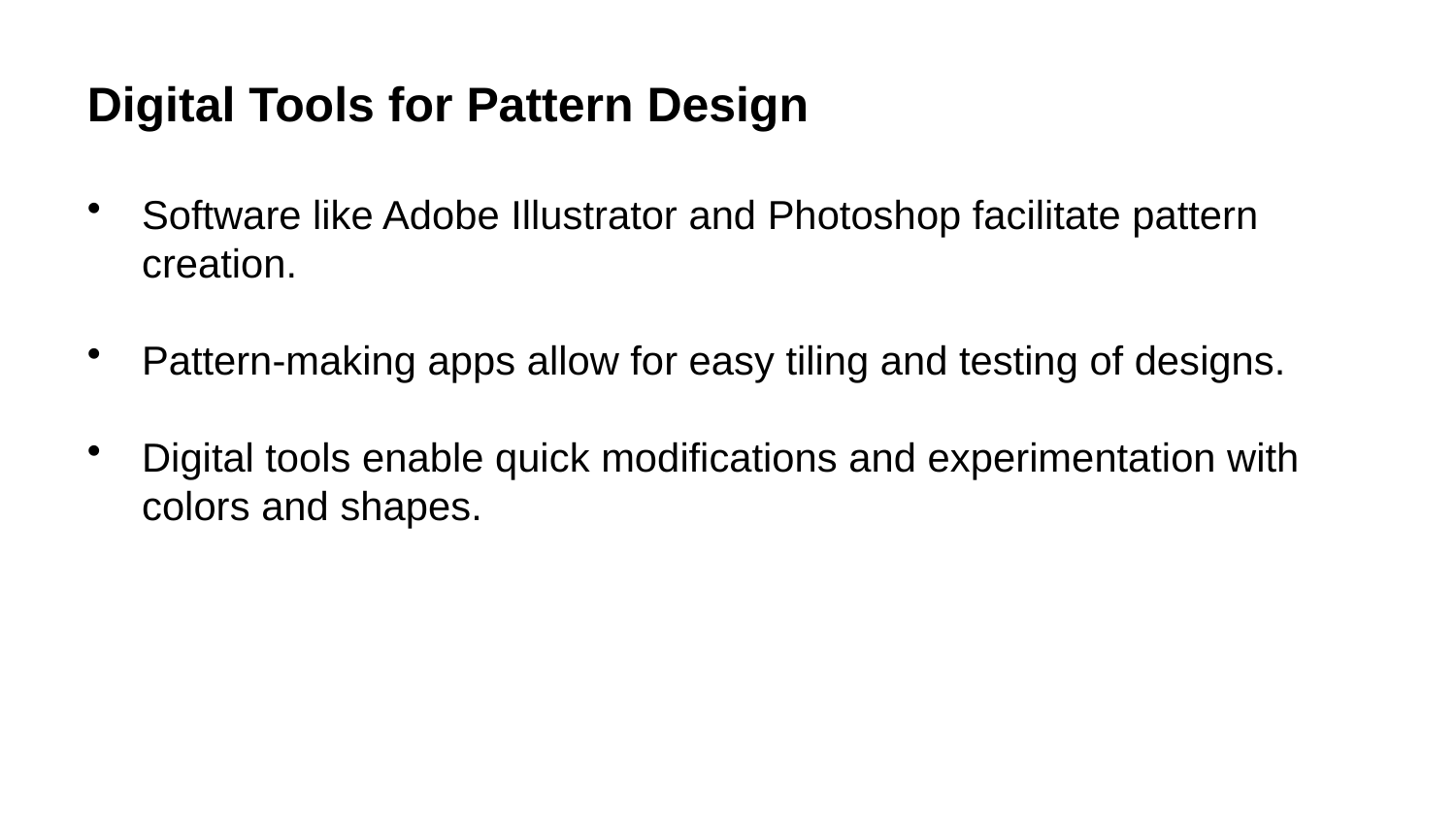

Digital Tools for Pattern Design
Software like Adobe Illustrator and Photoshop facilitate pattern creation.

Pattern-making apps allow for easy tiling and testing of designs.

Digital tools enable quick modifications and experimentation with colors and shapes.